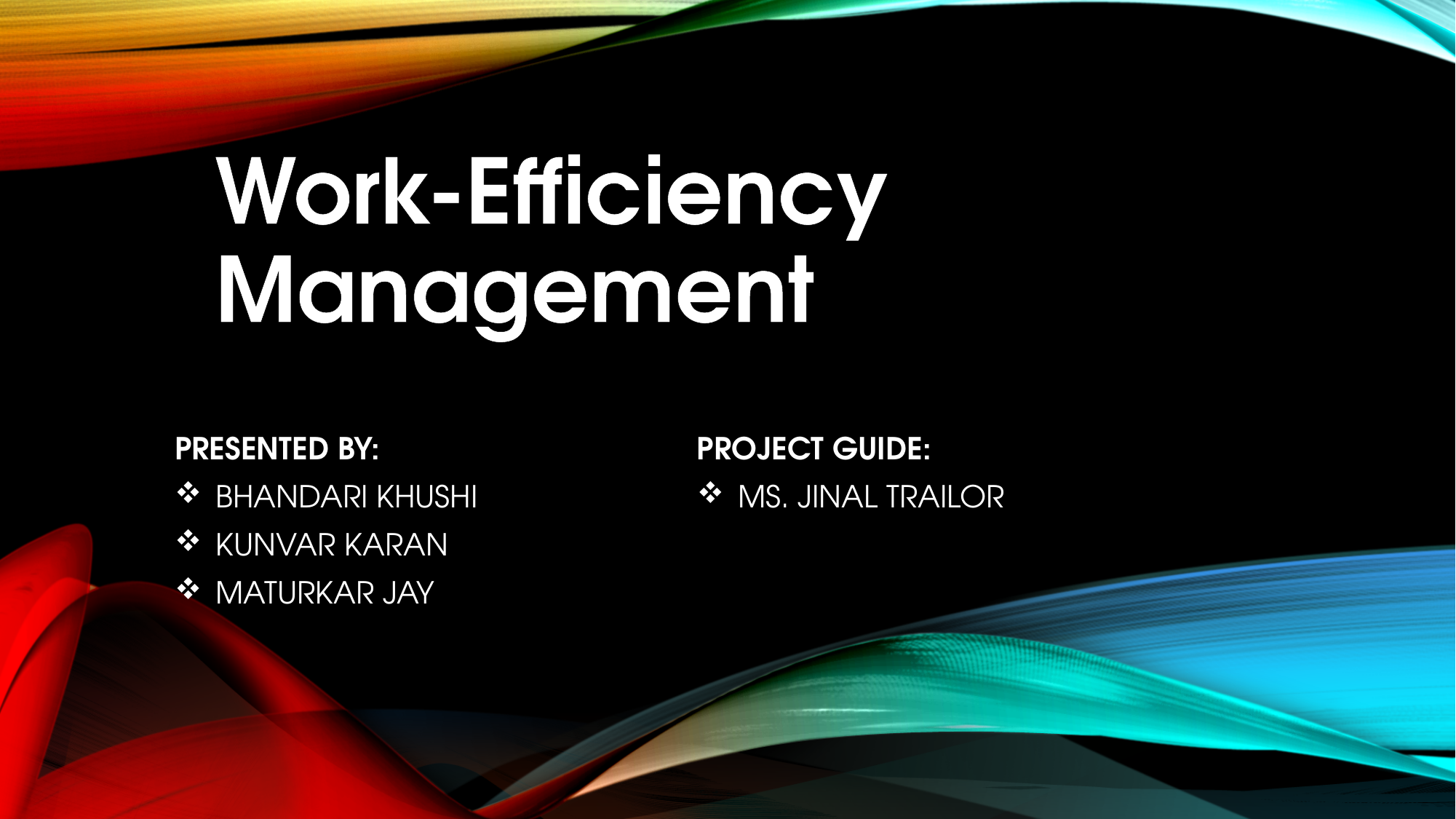

# Work-Efficiency Management
PRESENTED BY:
BHANDARI KHUSHI
KUNVAR KARAN
MATURKAR JAY
PROJECT GUIDE:
MS. JINAL TRAILOR